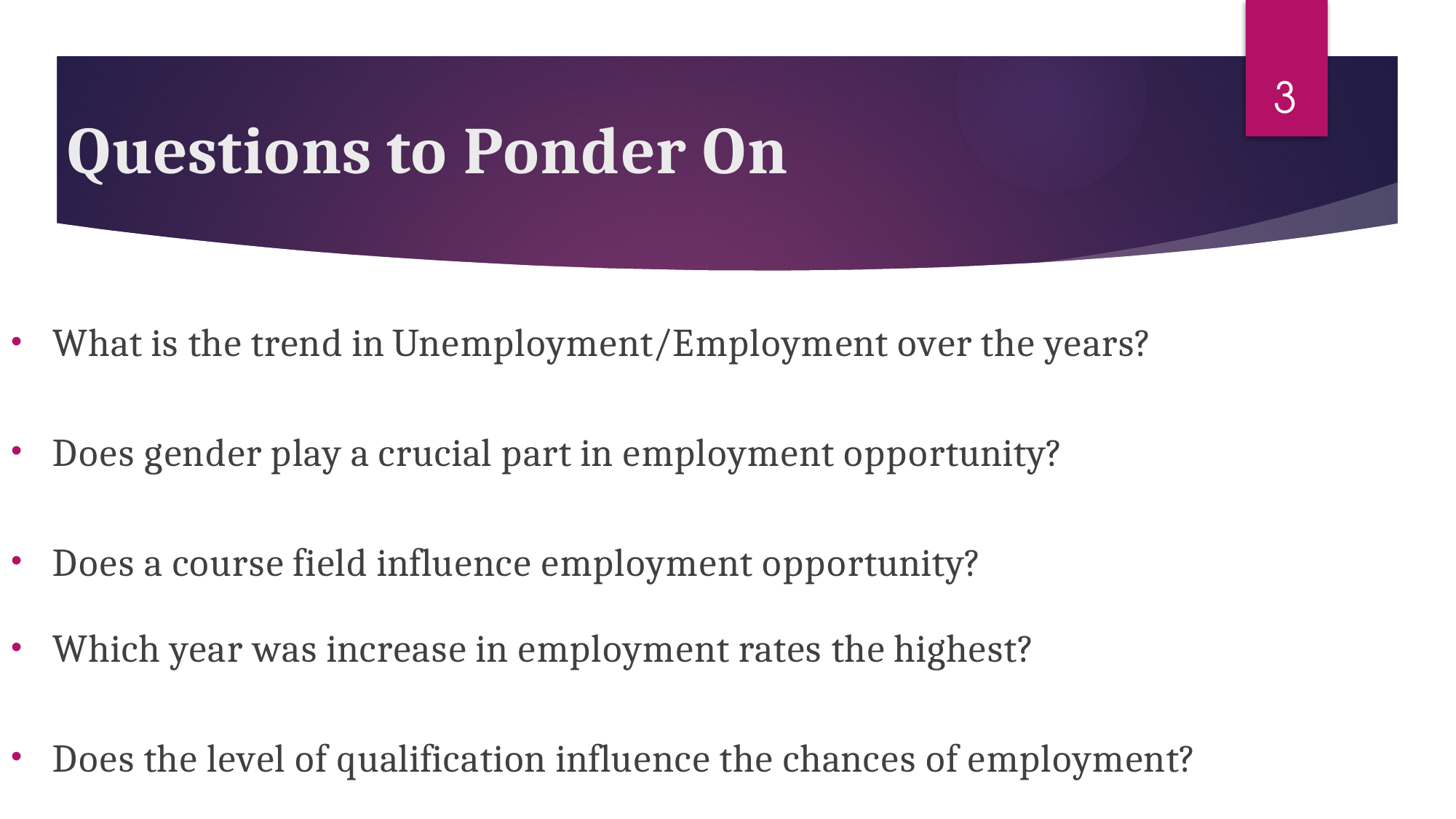

3
# Questions to Ponder On
What is the trend in Unemployment/Employment over the years?
Does gender play a crucial part in employment opportunity?
Does a course field influence employment opportunity?
Which year was increase in employment rates the highest?
Does the level of qualification influence the chances of employment?